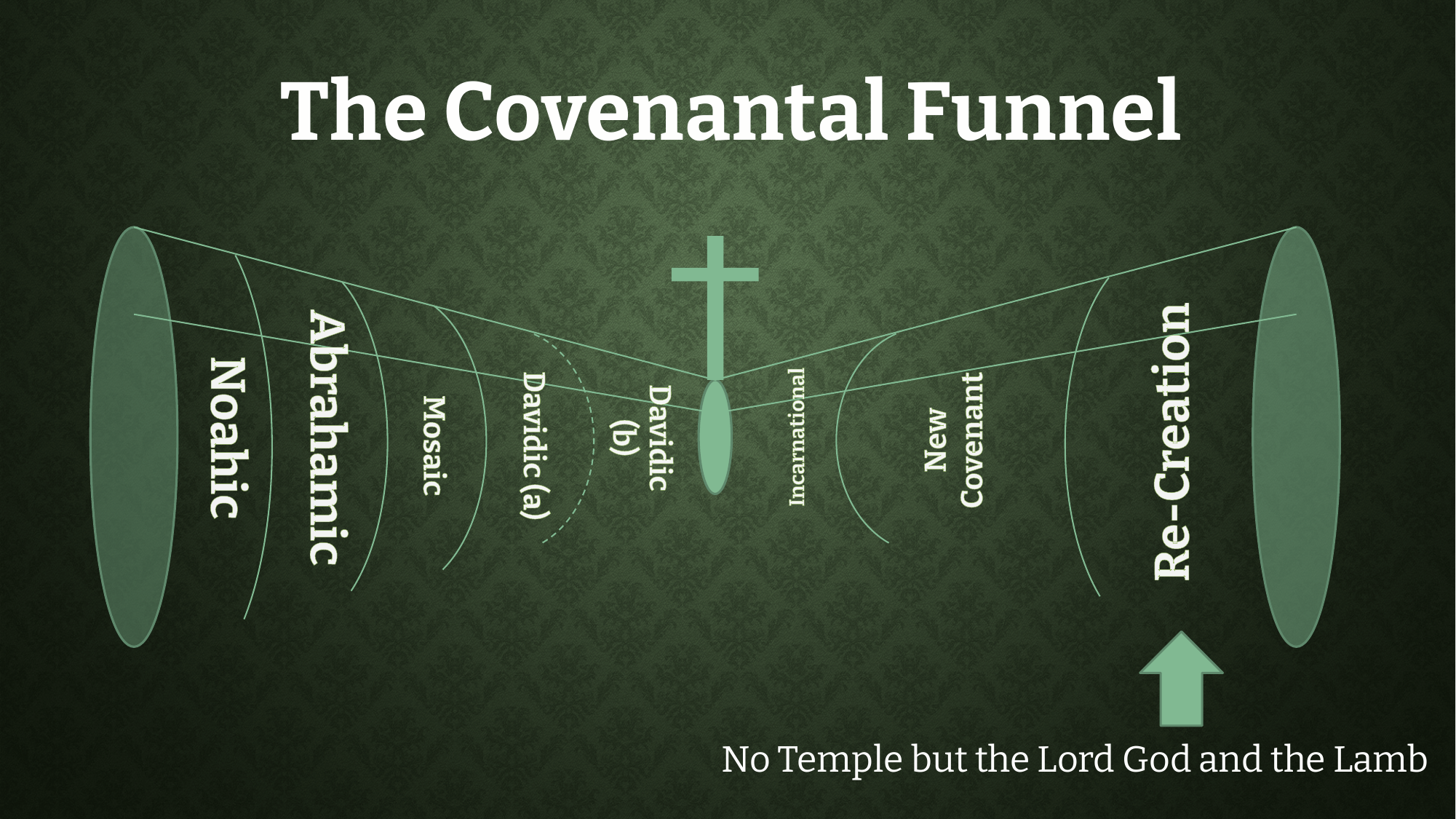

The Covenantal Funnel

Re-Creation

Abrahamic

New Covenant
Mosaic
Davidic (a)
Noahic
Incarnational
Davidic (b)

No Temple but the Lord God and the Lamb